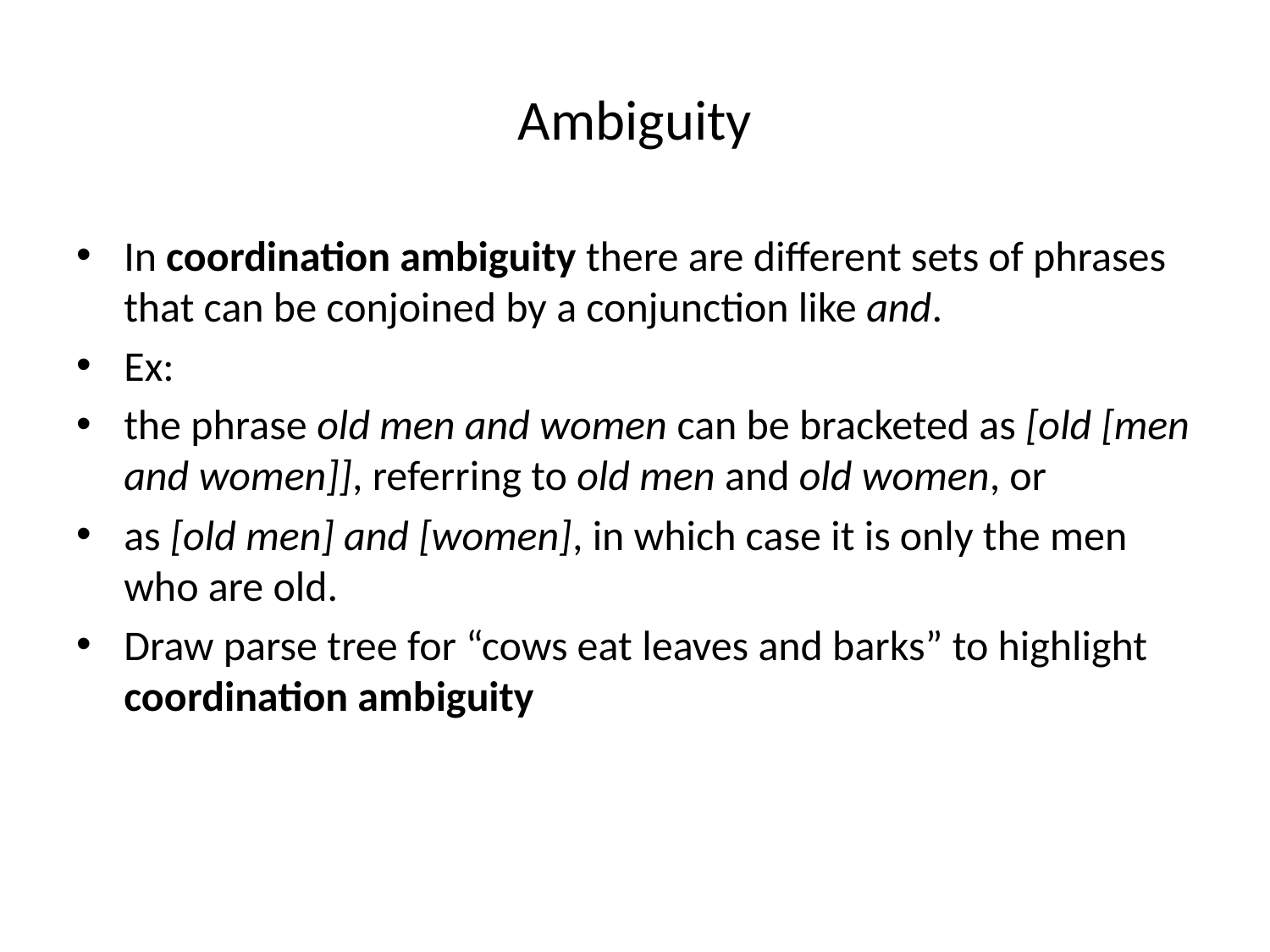

# Ambiguity
In coordination ambiguity there are different sets of phrases that can be conjoined by a conjunction like and.
Ex:
the phrase old men and women can be bracketed as [old [men and women]], referring to old men and old women, or
as [old men] and [women], in which case it is only the men who are old.
Draw parse tree for “cows eat leaves and barks” to highlight  coordination ambiguity